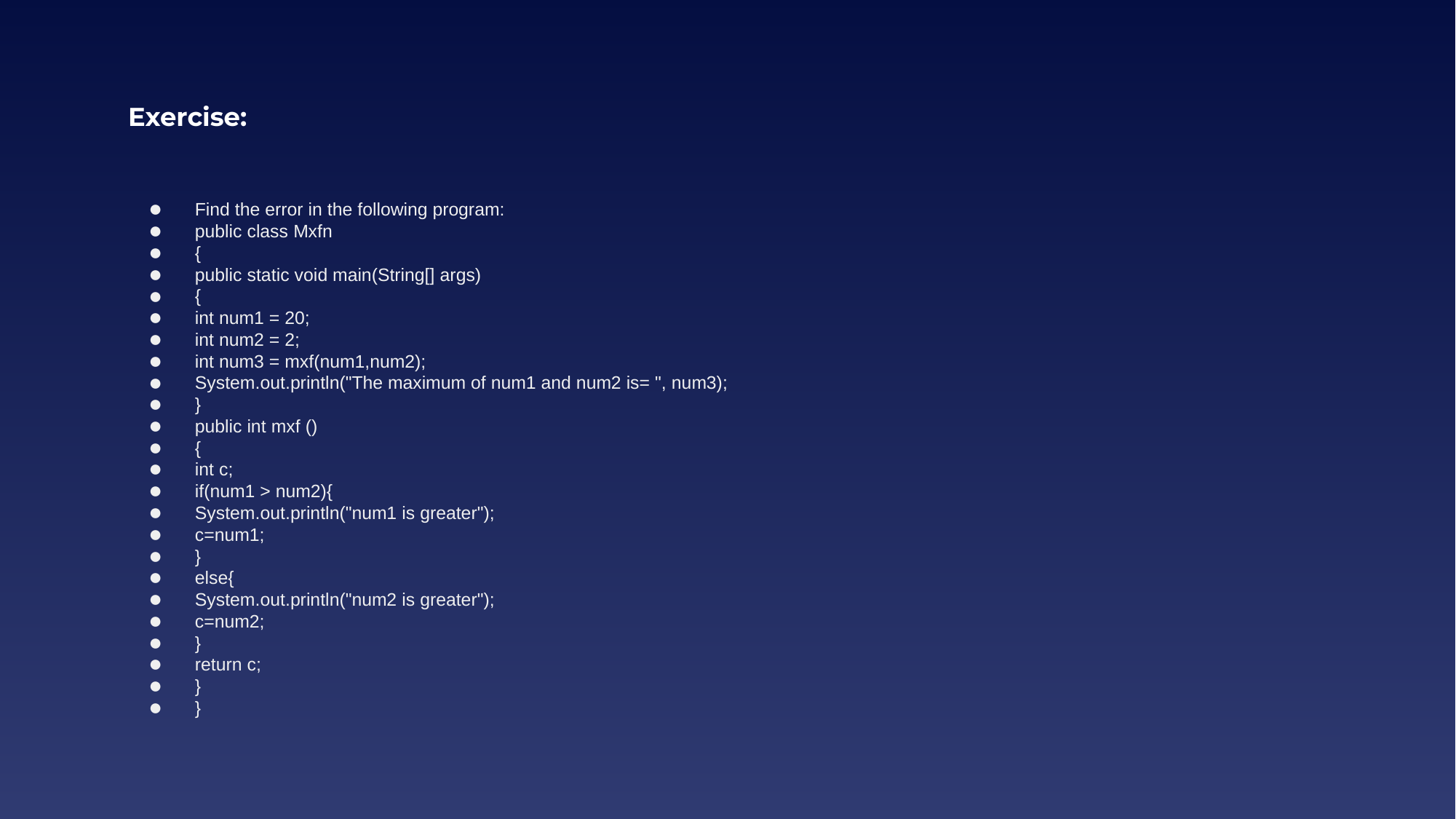

# Exercise:
Find the error in the following program:
public class Mxfn
{
public static void main(String[] args)
{
int num1 = 20;
int num2 = 2;
int num3 = mxf(num1,num2);
System.out.println("The maximum of num1 and num2 is= ", num3);
}
public int mxf ()
{
int c;
if(num1 > num2){
System.out.println("num1 is greater");
c=num1;
}
else{
System.out.println("num2 is greater");
c=num2;
}
return c;
}
}